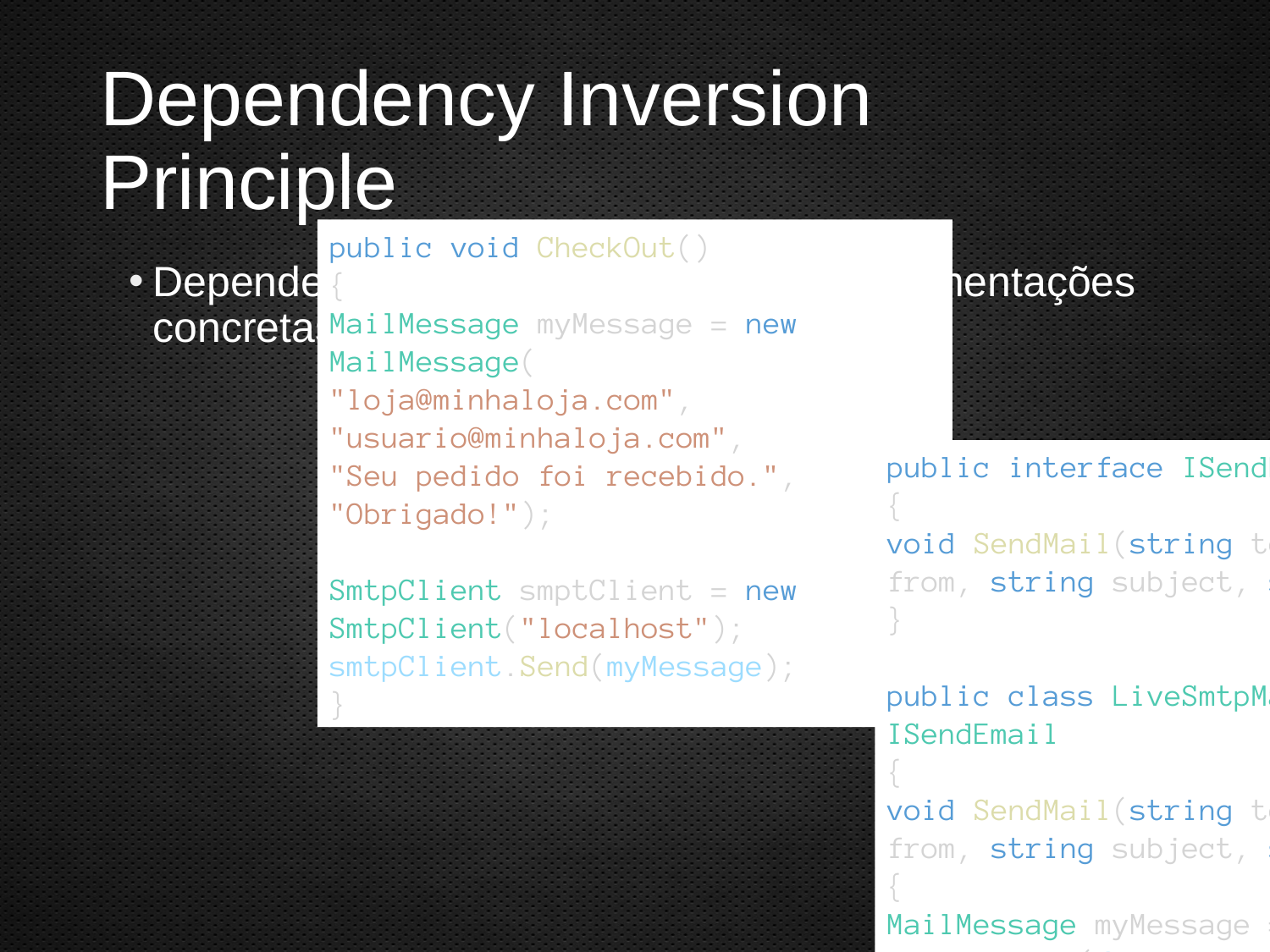

# Dependency Inversion Principle
public void CheckOut()
{
MailMessage myMessage = new MailMessage(
"loja@minhaloja.com",
"usuario@minhaloja.com",
"Seu pedido foi recebido.",
"Obrigado!");
SmtpClient smptClient = new SmtpClient("localhost");
smtpClient.Send(myMessage);
}
Depender de abstrações, e não em implementações concretas.

public interface ISendEmail
{
void SendMail(string to, string from, string subject, string body);
}
public class LiveSmtpMailer : ISendEmail
{
void SendMail(string to, string from, string subject, string body)
{
MailMessage myMessage = new MailMessage(from, to, subject, body);
SmtpClient smptClient = new SmtpClient("localhost");
smtpClient.Send(myMessage);
}
}
public class Cart
{
private ISendEmail _emailProvider;
public Cart(ISendEmail emailProvider)
{
_emailProvider = emailProvider;
}
public void Checkout()
{
this.emailProvider.SendMail(
"loja@minhaloja.com",
"usuario@minhaloja.com",
"Seu pedido foi recebido.",
"Obrigado!");
}
}